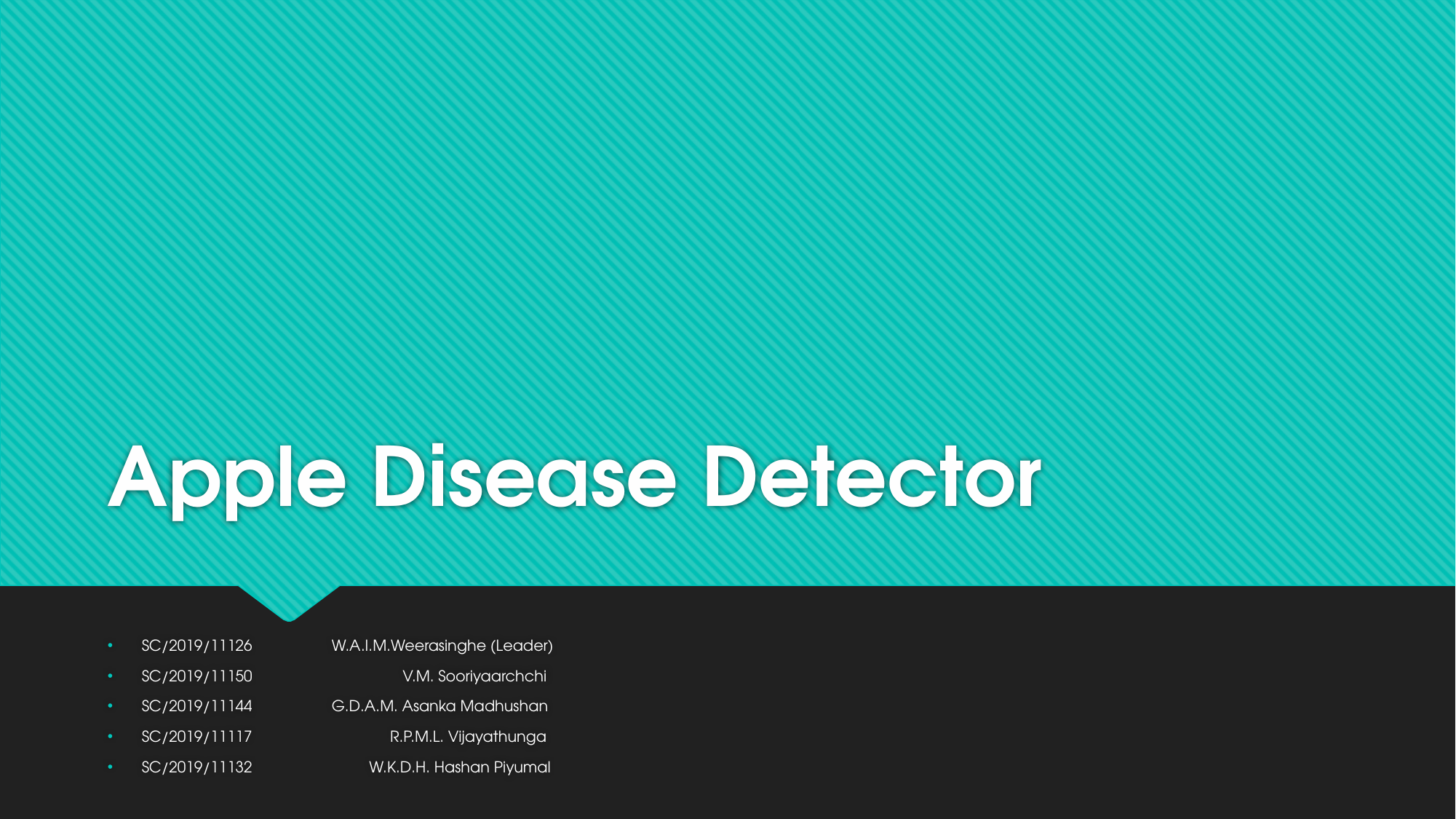

# Apple Disease Detector
SC/2019/11126                   W.A.I.M.Weerasinghe (Leader)
SC/2019/11150                                    V.M. Sooriyaarchchi
SC/2019/11144                   G.D.A.M. Asanka Madhushan
SC/2019/11117                                 R.P.M.L. Vijayathunga
SC/2019/11132                            W.K.D.H. Hashan Piyumal